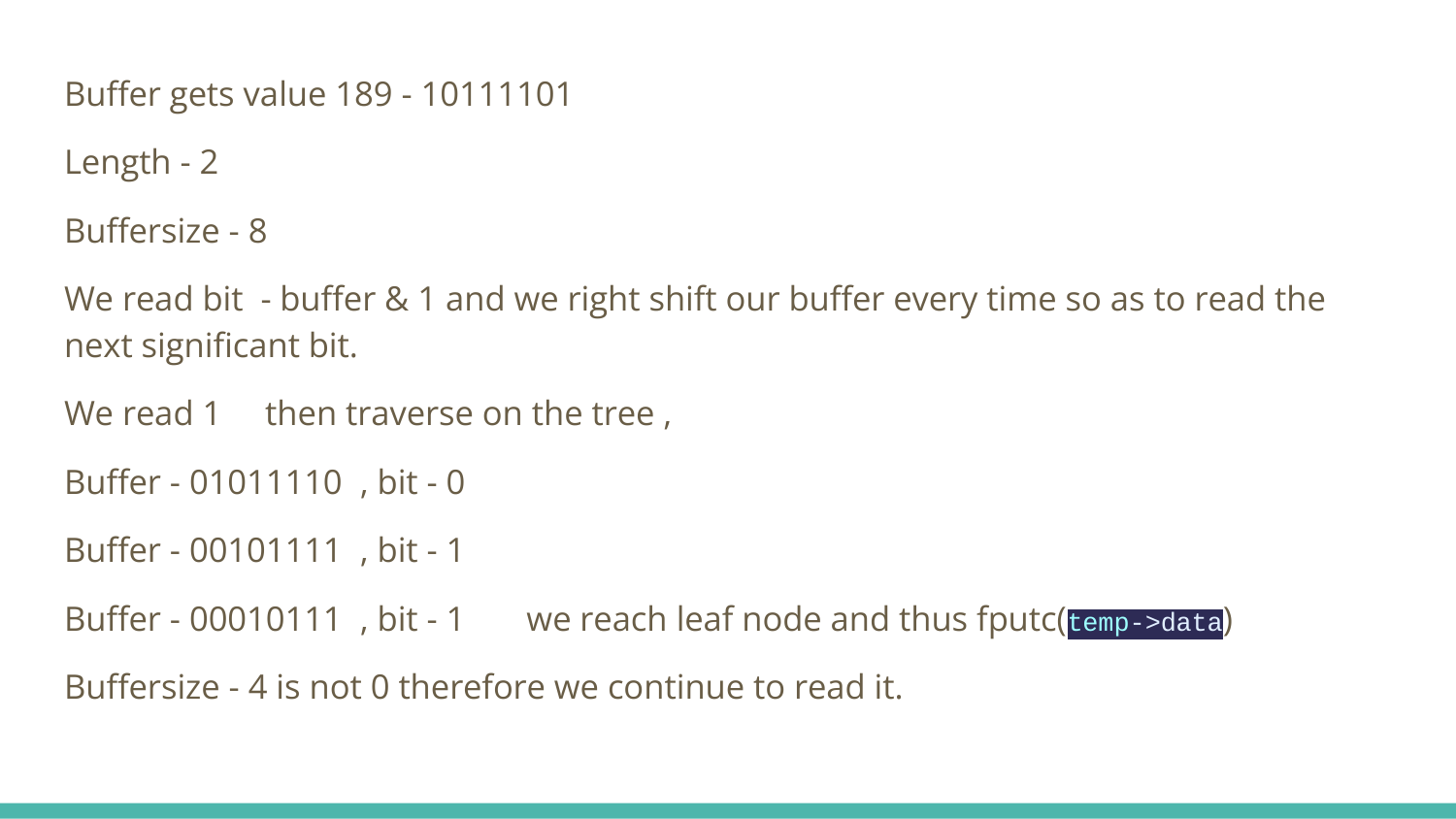

Buffer gets value 189 - 10111101
Length - 2
Buffersize - 8
We read bit  - buffer & 1 and we right shift our buffer every time so as to read the next significant bit.
We read 1     then traverse on the tree ,
Buffer - 01011110  , bit - 0
Buffer - 00101111  , bit - 1
Buffer - 00010111  , bit - 1       we reach leaf node and thus fputc(temp->data)
Buffersize - 4 is not 0 therefore we continue to read it.